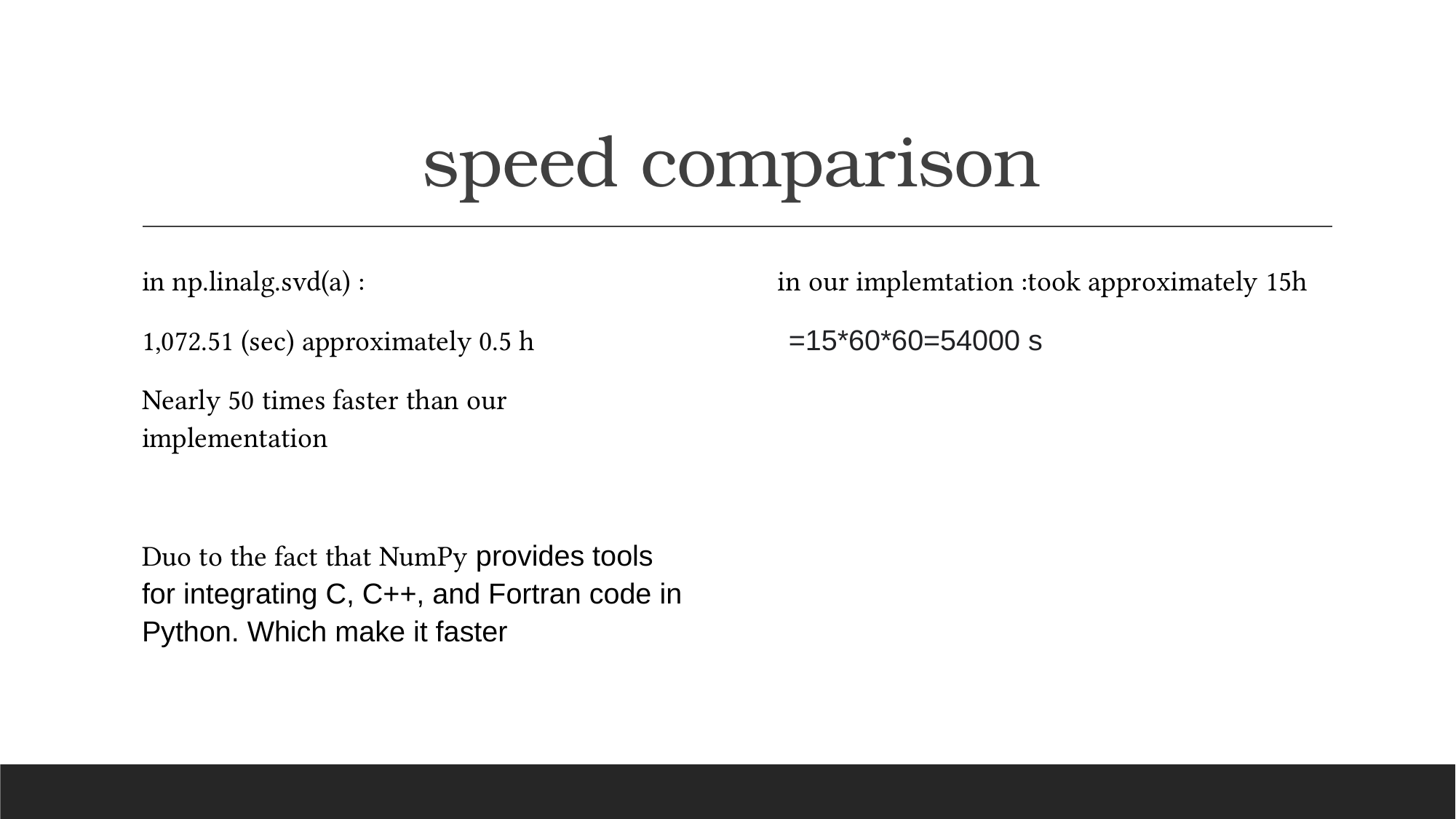

# speed comparison
in np.linalg.svd(a) :
1,072.51 (sec) approximately 0.5 h
Nearly 50 times faster than our implementation

Duo to the fact that NumPy provides tools for integrating C, C++, and Fortran code in Python. Which make it faster
in our implemtation :took approximately 15h
=15*60*60=54000 s